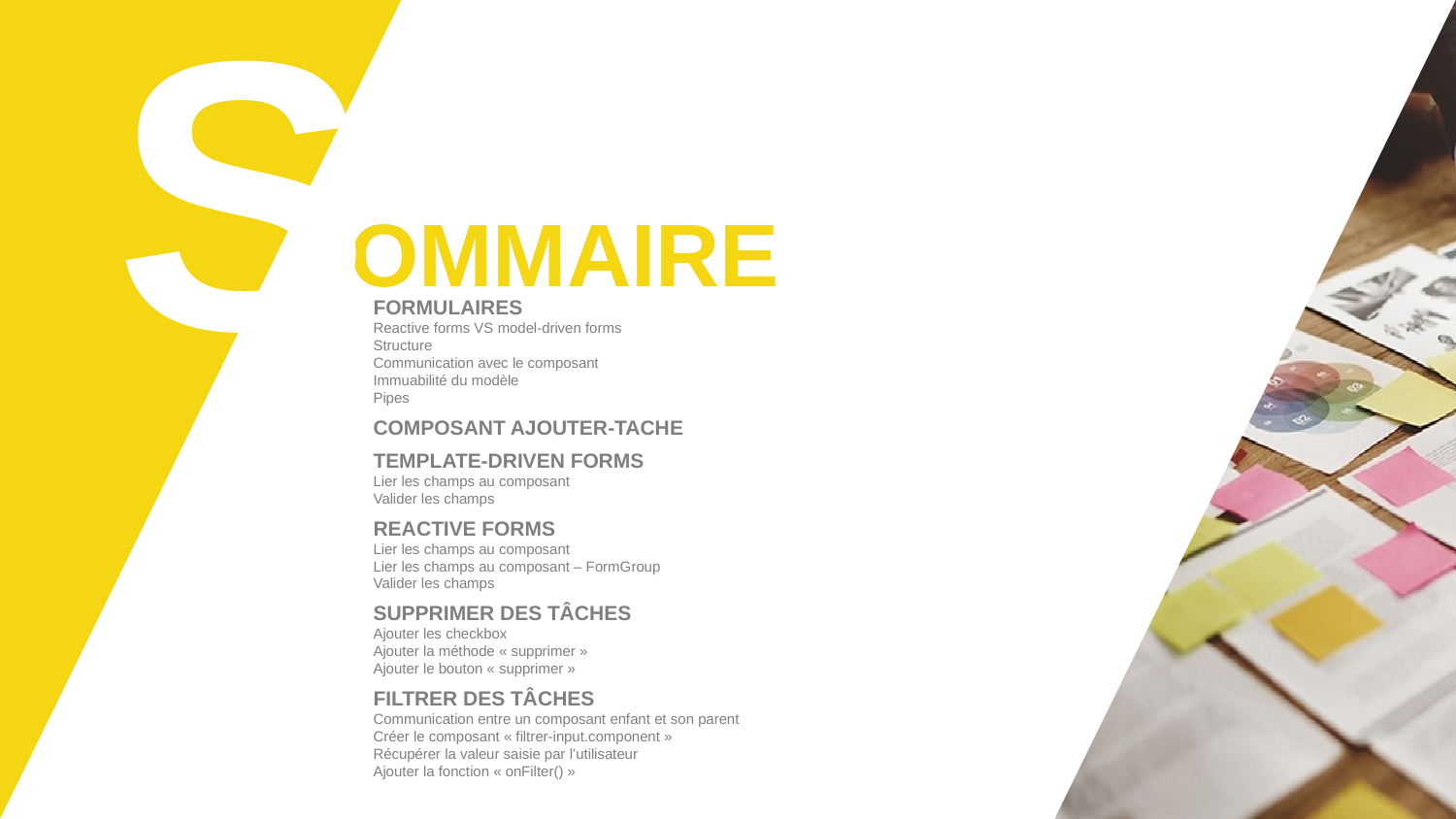

S
# OMMAIRE
Formulaires
Reactive forms VS model-driven forms
Structure
Communication avec le composant
Immuabilité du modèle
Pipes
Composant ajouter-tache
Template-driven forms
Lier les champs au composant
Valider les champs
Reactive forms
Lier les champs au composant
Lier les champs au composant – FormGroup
Valider les champs
Supprimer des tâches
Ajouter les checkbox
Ajouter la méthode « supprimer »
Ajouter le bouton « supprimer »
Filtrer des tâches
Communication entre un composant enfant et son parent
Créer le composant « filtrer-input.component »
Récupérer la valeur saisie par l’utilisateur
Ajouter la fonction « onFilter() »